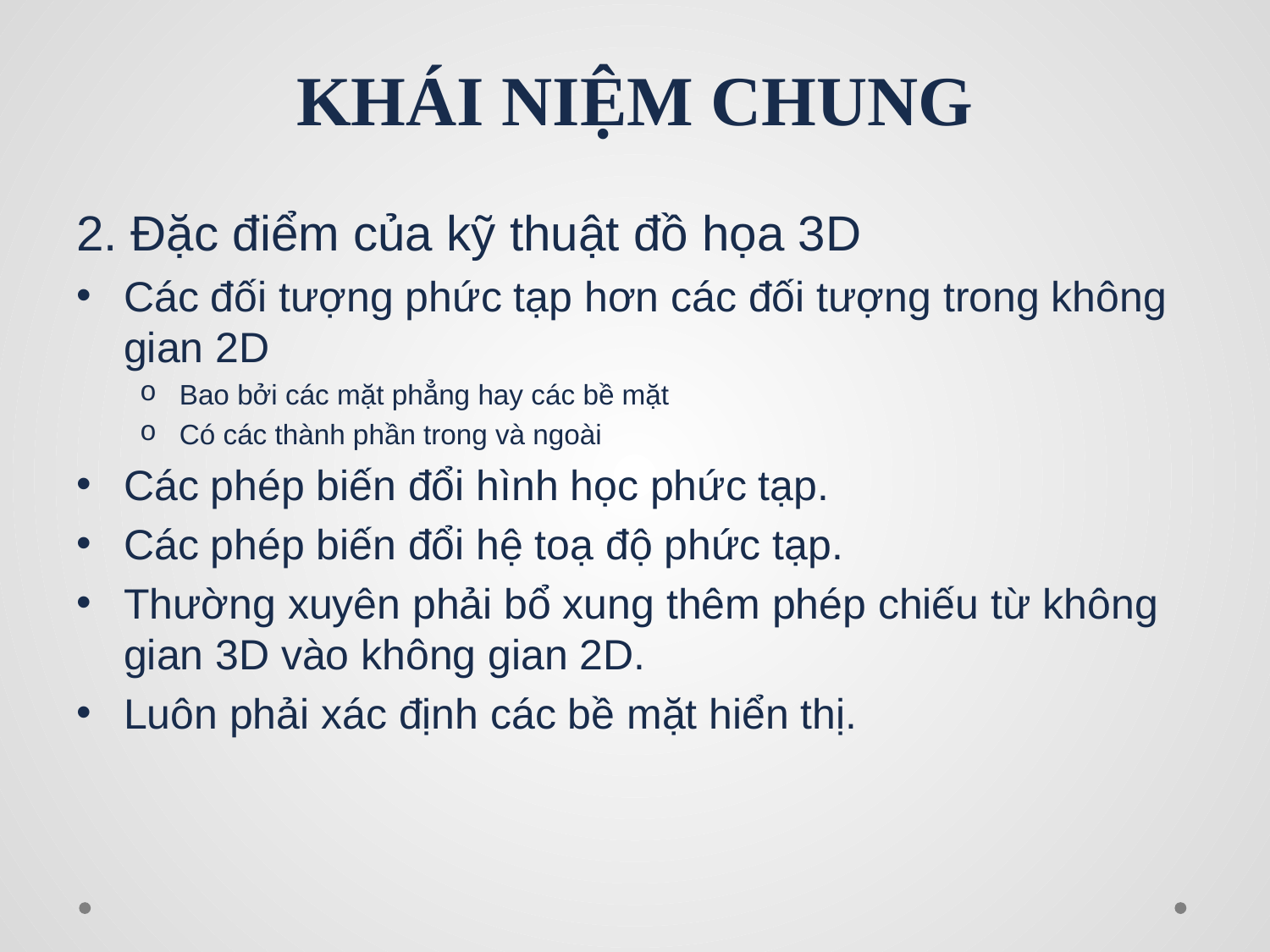

# KHÁI NIỆM CHUNG
2. Đặc điểm của kỹ thuật đồ họa 3D
Các đối tượng phức tạp hơn các đối tượng trong không gian 2D
Bao bởi các mặt phẳng hay các bề mặt
Có các thành phần trong và ngoài
Các phép biến đổi hình học phức tạp.
Các phép biến đổi hệ toạ độ phức tạp.
Thường xuyên phải bổ xung thêm phép chiếu từ không gian 3D vào không gian 2D.
Luôn phải xác định các bề mặt hiển thị.